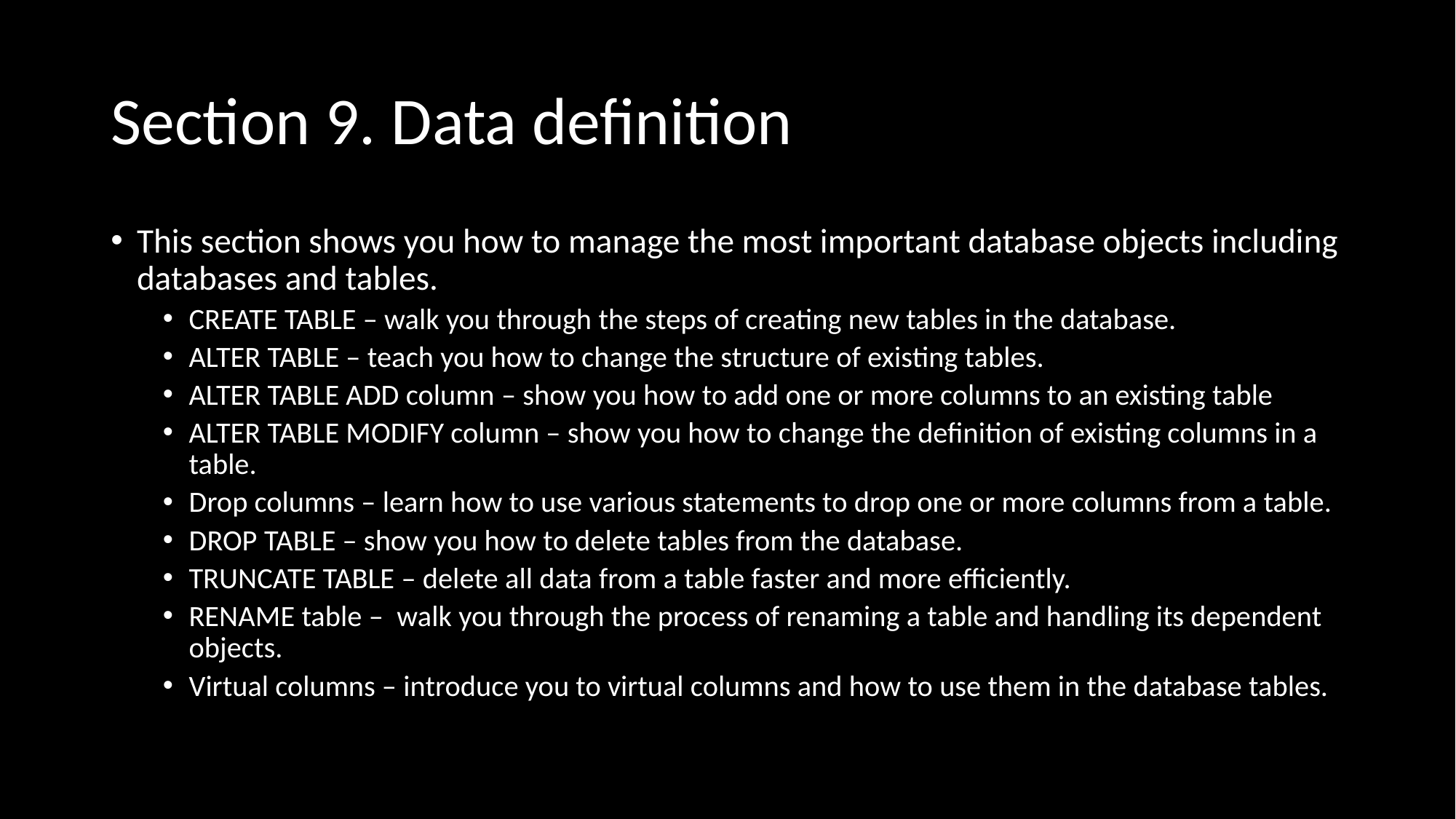

# Section 9. Data definition
This section shows you how to manage the most important database objects including databases and tables.
CREATE TABLE – walk you through the steps of creating new tables in the database.
ALTER TABLE – teach you how to change the structure of existing tables.
ALTER TABLE ADD column – show you how to add one or more columns to an existing table
ALTER TABLE MODIFY column – show you how to change the definition of existing columns in a table.
Drop columns – learn how to use various statements to drop one or more columns from a table.
DROP TABLE – show you how to delete tables from the database.
TRUNCATE TABLE – delete all data from a table faster and more efficiently.
RENAME table –  walk you through the process of renaming a table and handling its dependent objects.
Virtual columns – introduce you to virtual columns and how to use them in the database tables.